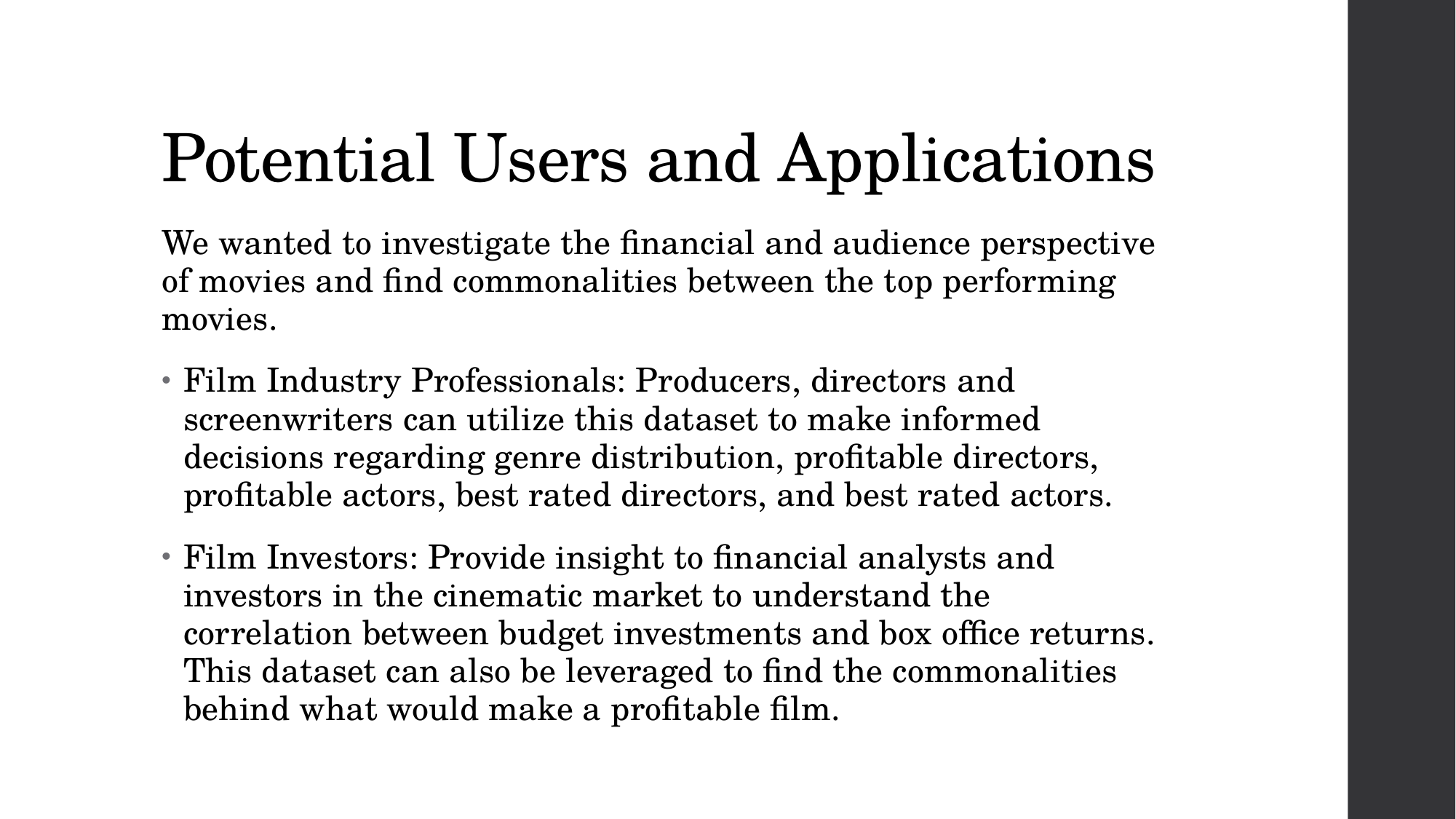

# Potential Users and Applications
We wanted to investigate the financial and audience perspective of movies and find commonalities between the top performing movies.
Film Industry Professionals: Producers, directors and screenwriters can utilize this dataset to make informed decisions regarding genre distribution, profitable directors, profitable actors, best rated directors, and best rated actors.
Film Investors: Provide insight to financial analysts and investors in the cinematic market to understand the correlation between budget investments and box office returns. This dataset can also be leveraged to find the commonalities behind what would make a profitable film.